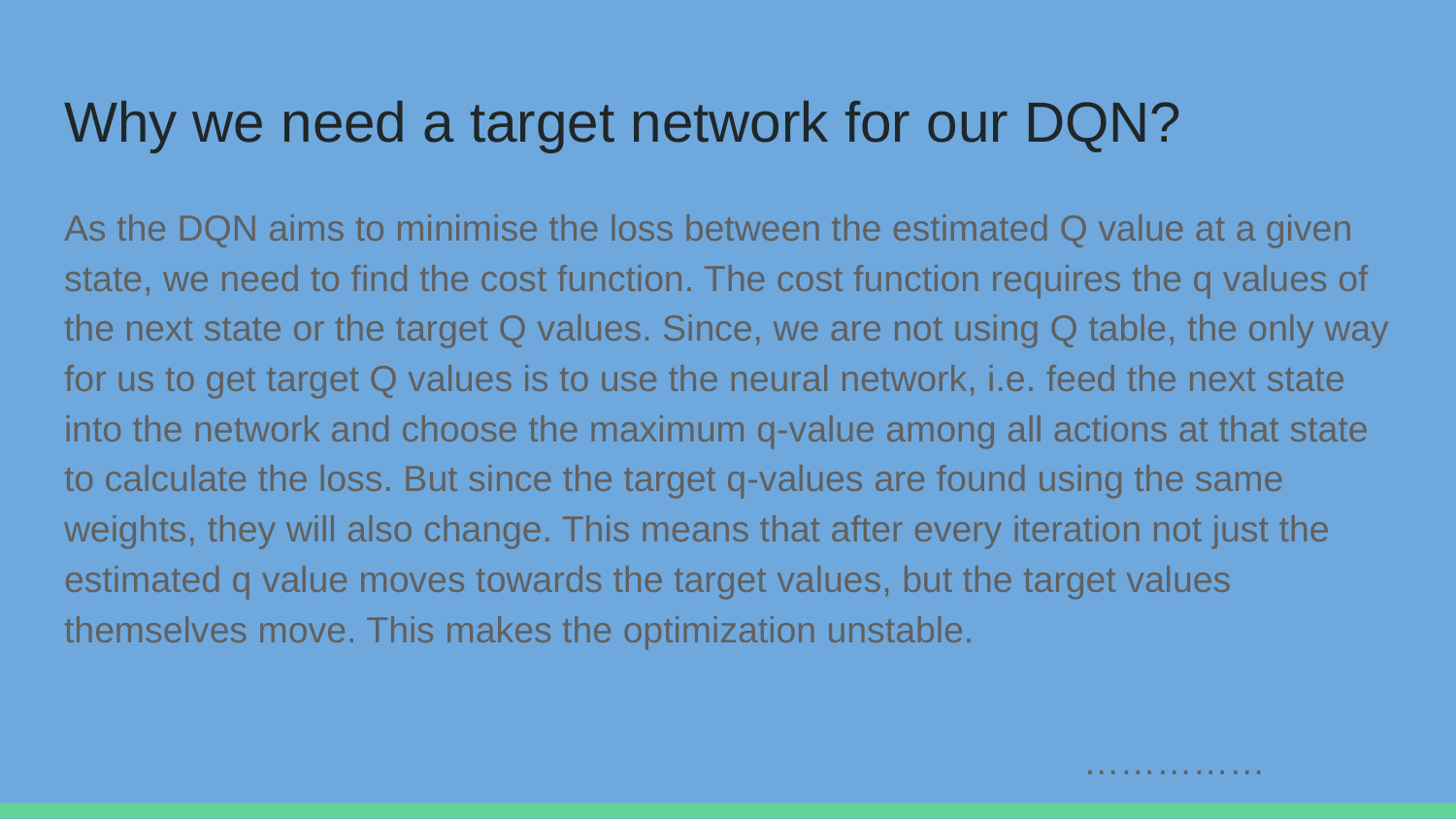

# Why we need a target network for our DQN?
As the DQN aims to minimise the loss between the estimated Q value at a given state, we need to find the cost function. The cost function requires the q values of the next state or the target Q values. Since, we are not using Q table, the only way for us to get target Q values is to use the neural network, i.e. feed the next state into the network and choose the maximum q-value among all actions at that state to calculate the loss. But since the target q-values are found using the same weights, they will also change. This means that after every iteration not just the estimated q value moves towards the target values, but the target values themselves move. This makes the optimization unstable.
																……………